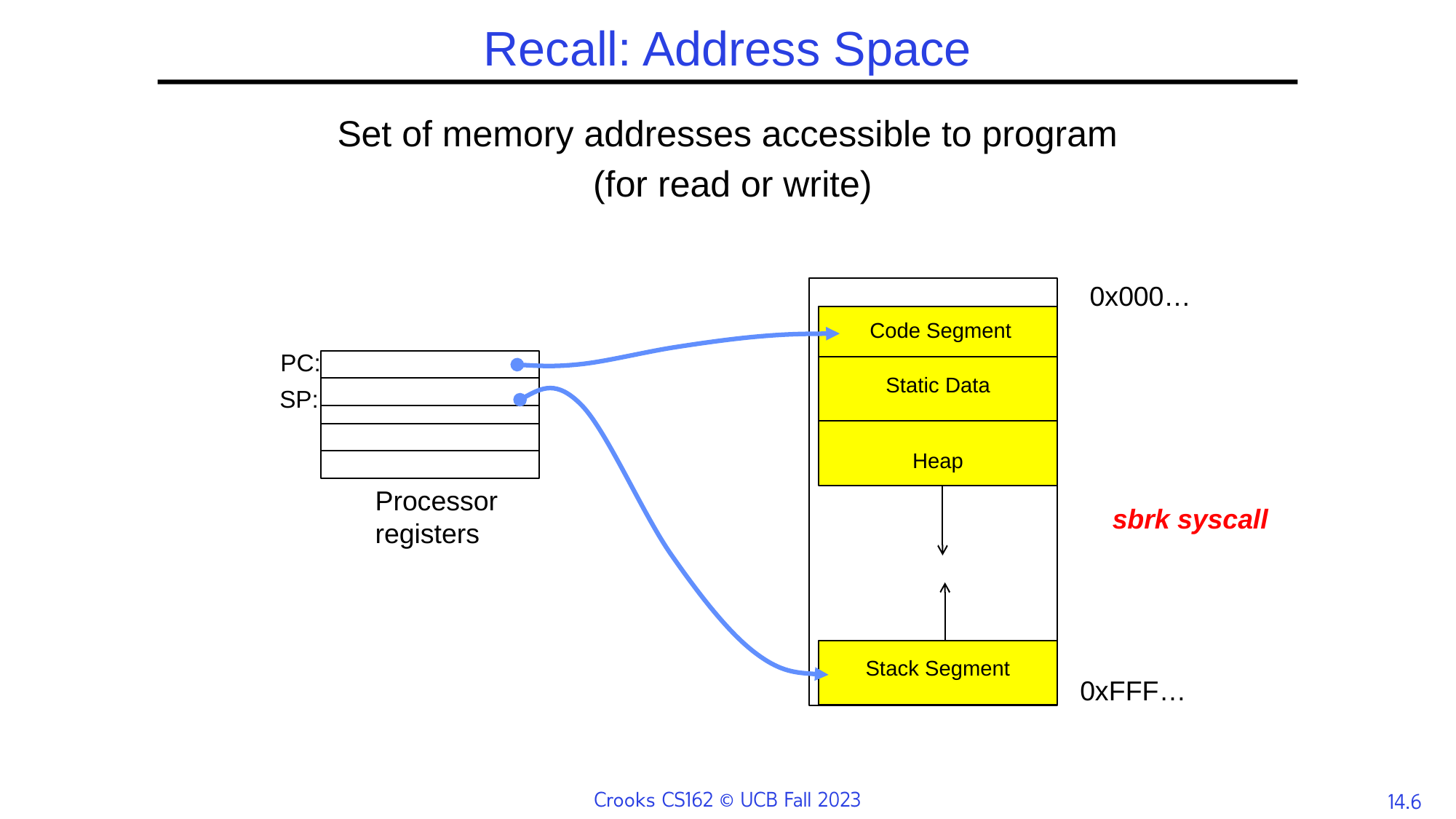

# Recall: Address Space
Set of memory addresses accessible to program
 (for read or write)

0x000…

Code Segment

Static Data

Heap

Stack Segment

PC:

SP:

Processor
registers
sbrk syscall
0xFFF…